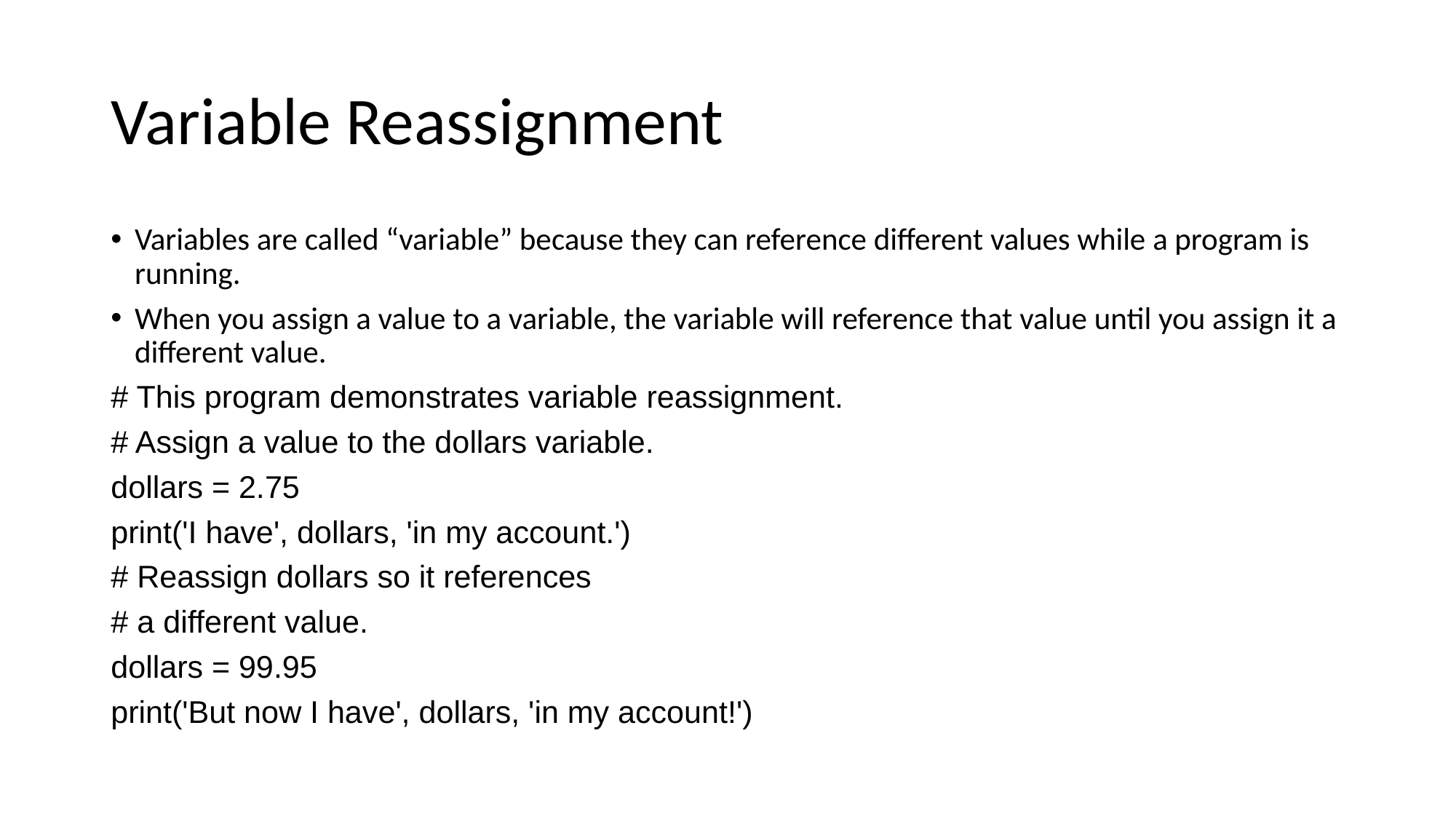

# Variable Reassignment
Variables are called “variable” because they can reference different values while a program is running.
When you assign a value to a variable, the variable will reference that value until you assign it a different value.
# This program demonstrates variable reassignment.
# Assign a value to the dollars variable.
dollars = 2.75
print('I have', dollars, 'in my account.')
# Reassign dollars so it references
# a different value.
dollars = 99.95
print('But now I have', dollars, 'in my account!')